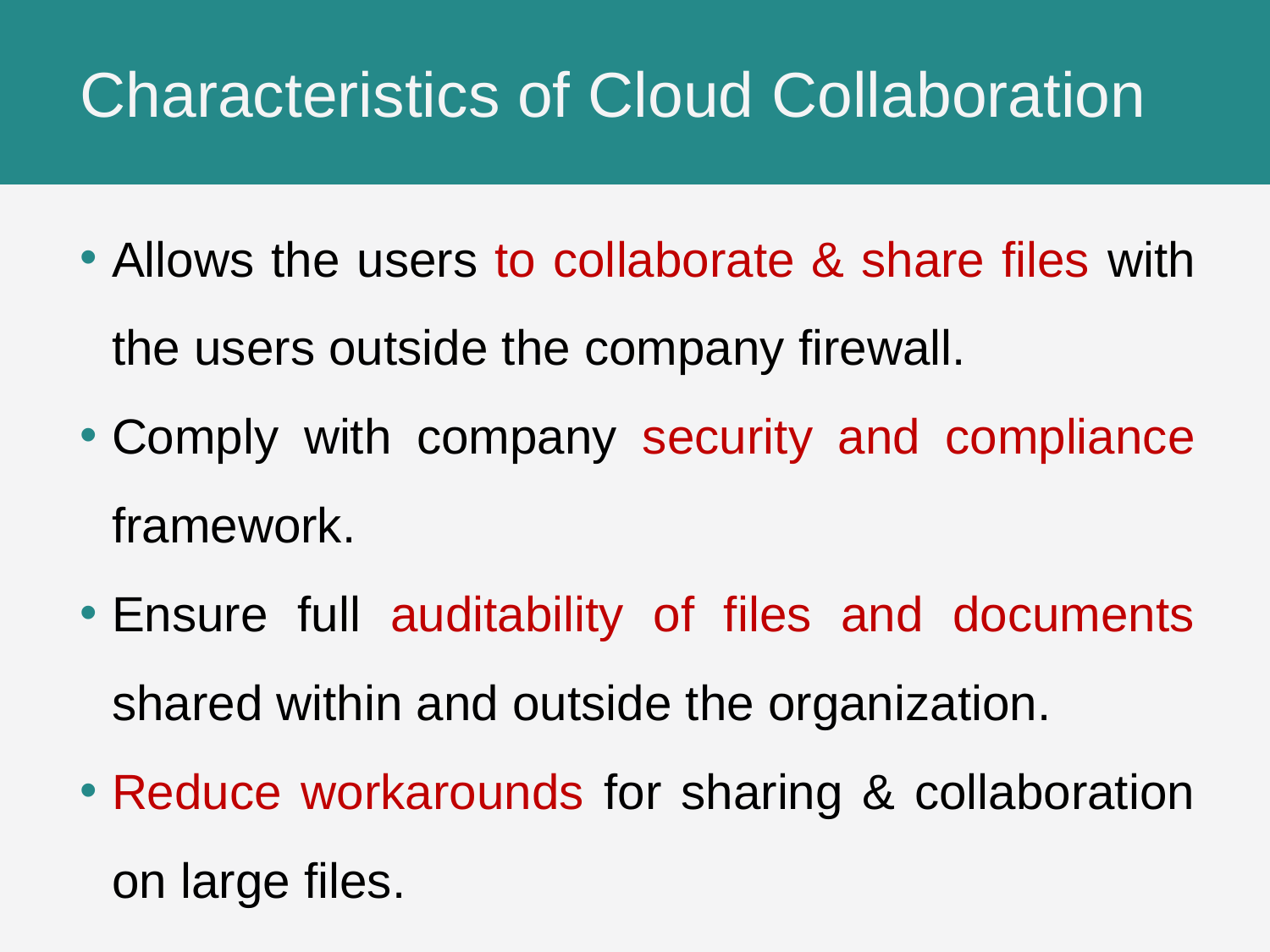

# Characteristics of Cloud Collaboration
Allows the users to collaborate & share files with the users outside the company firewall.
Comply with company security and compliance framework.
Ensure full auditability of files and documents shared within and outside the organization.
Reduce workarounds for sharing & collaboration on large files.